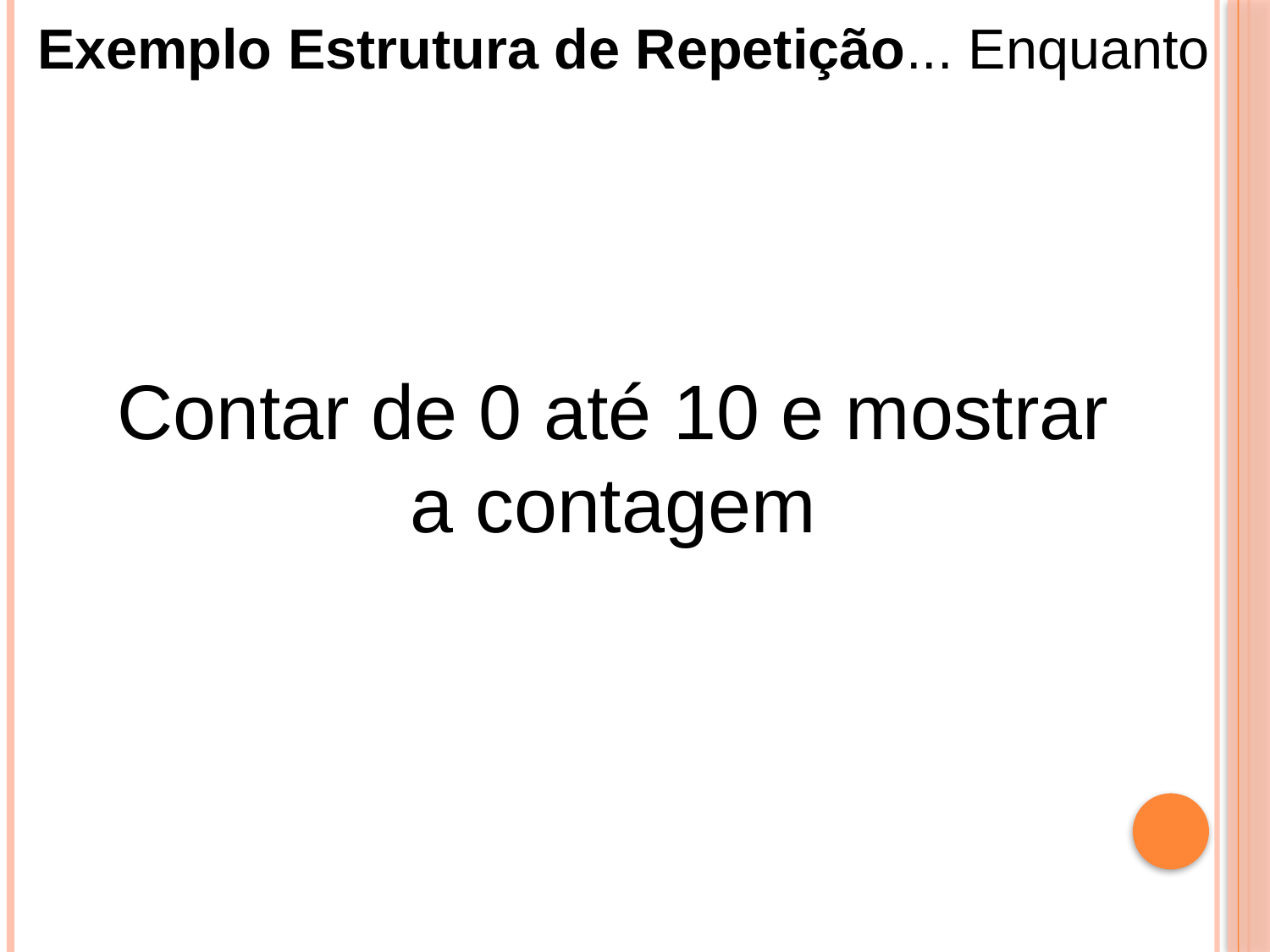

Exemplo Estrutura de Repetição... Enquanto
Contar de 0 até 10 e mostrar a contagem